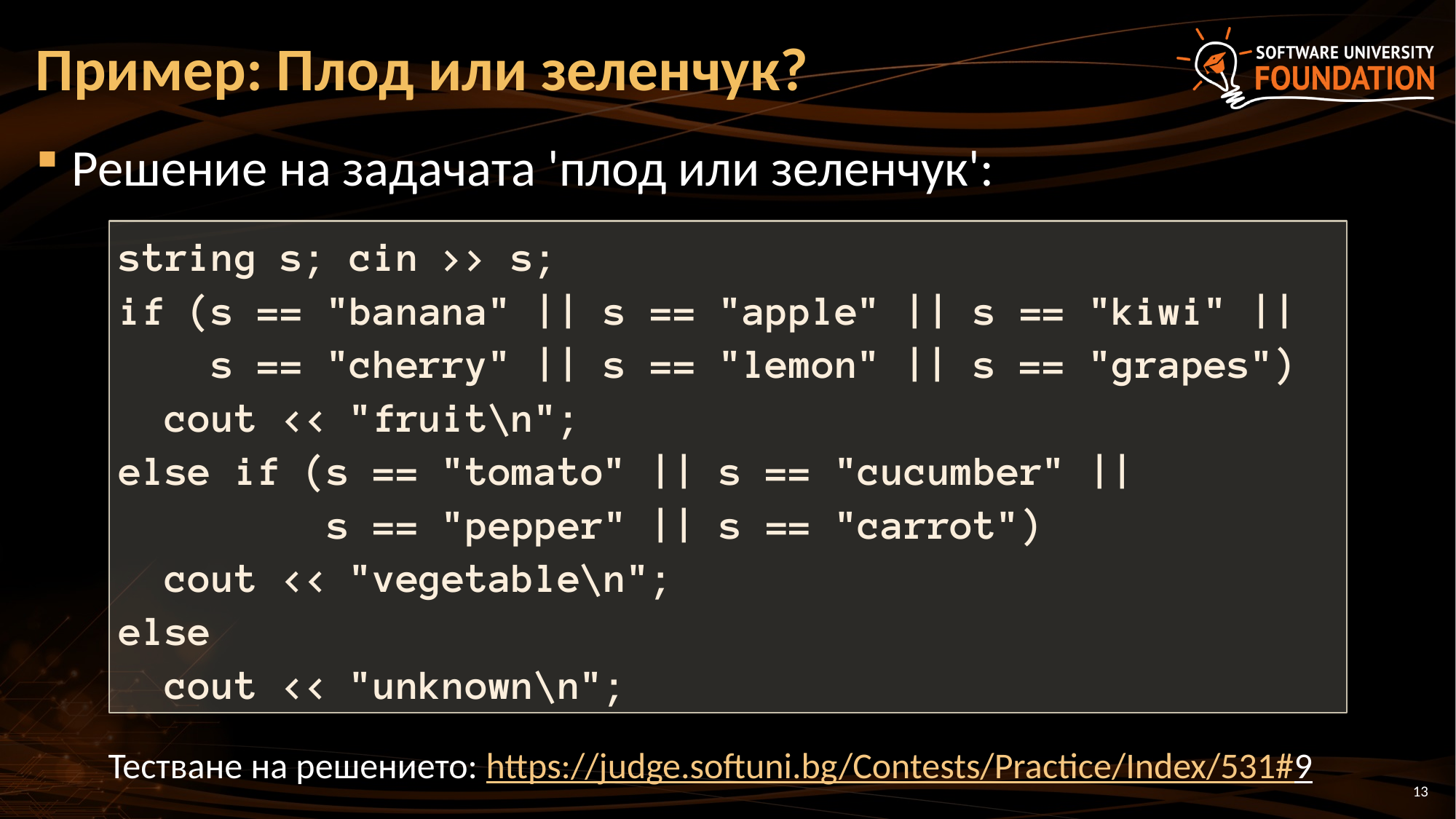

# Пример: Плод или зеленчук?
Решение на задачата 'плод или зеленчук':
string s; cin >> s;
if (s == "banana" || s == "apple" || s == "kiwi" ||
    s == "cherry" || s == "lemon" || s == "grapes")
  cout << "fruit\n";
else if (s == "tomato" || s == "cucumber" ||
         s == "pepper" || s == "carrot")
  cout << "vegetable\n";
else
  cout << "unknown\n";
Тестване на решението: https://judge.softuni.bg/Contests/Practice/Index/531#9
13